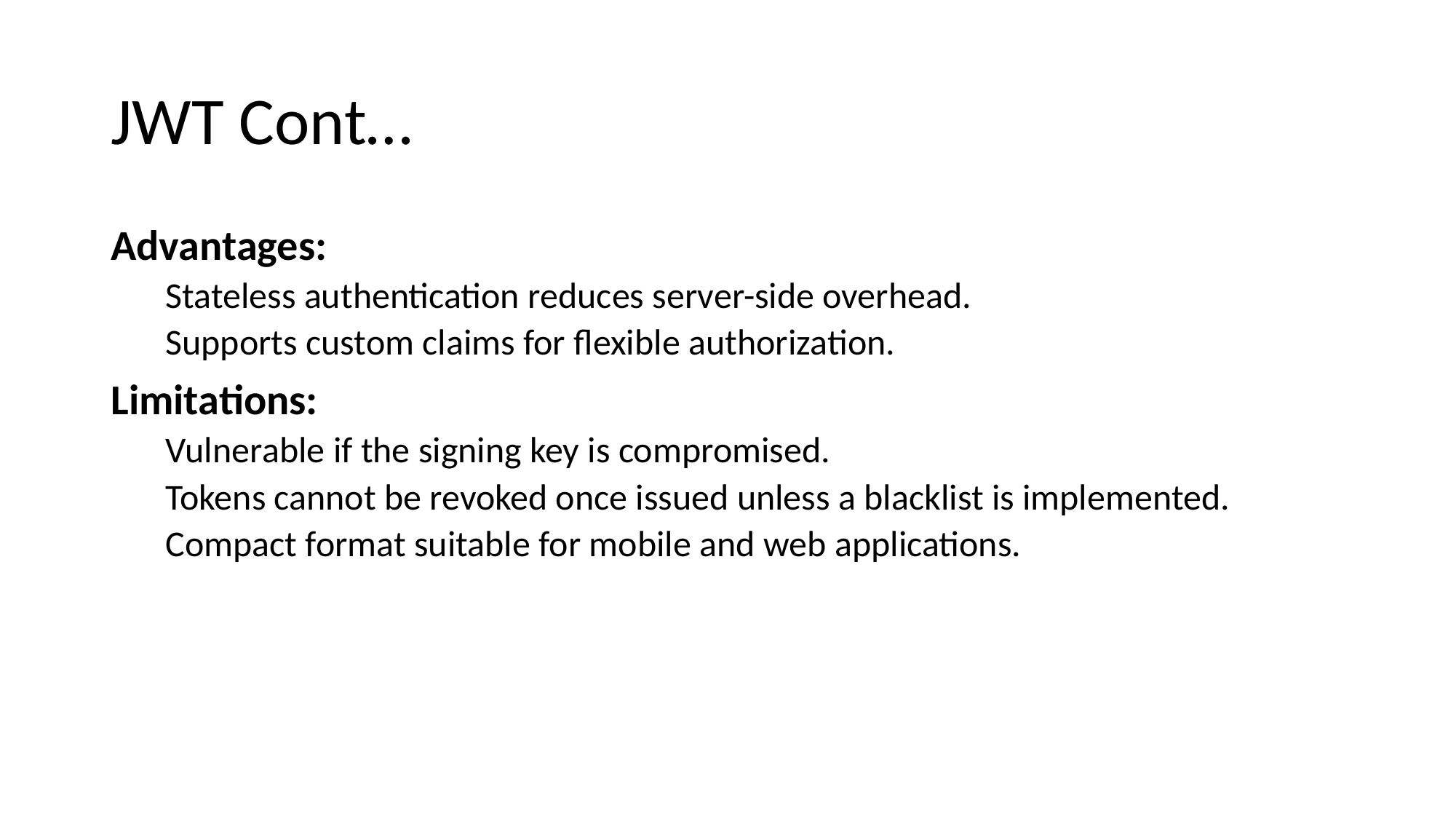

# JWT Cont…
Advantages:
Stateless authentication reduces server-side overhead.
Supports custom claims for flexible authorization.
Limitations:
Vulnerable if the signing key is compromised.
Tokens cannot be revoked once issued unless a blacklist is implemented.
Compact format suitable for mobile and web applications.